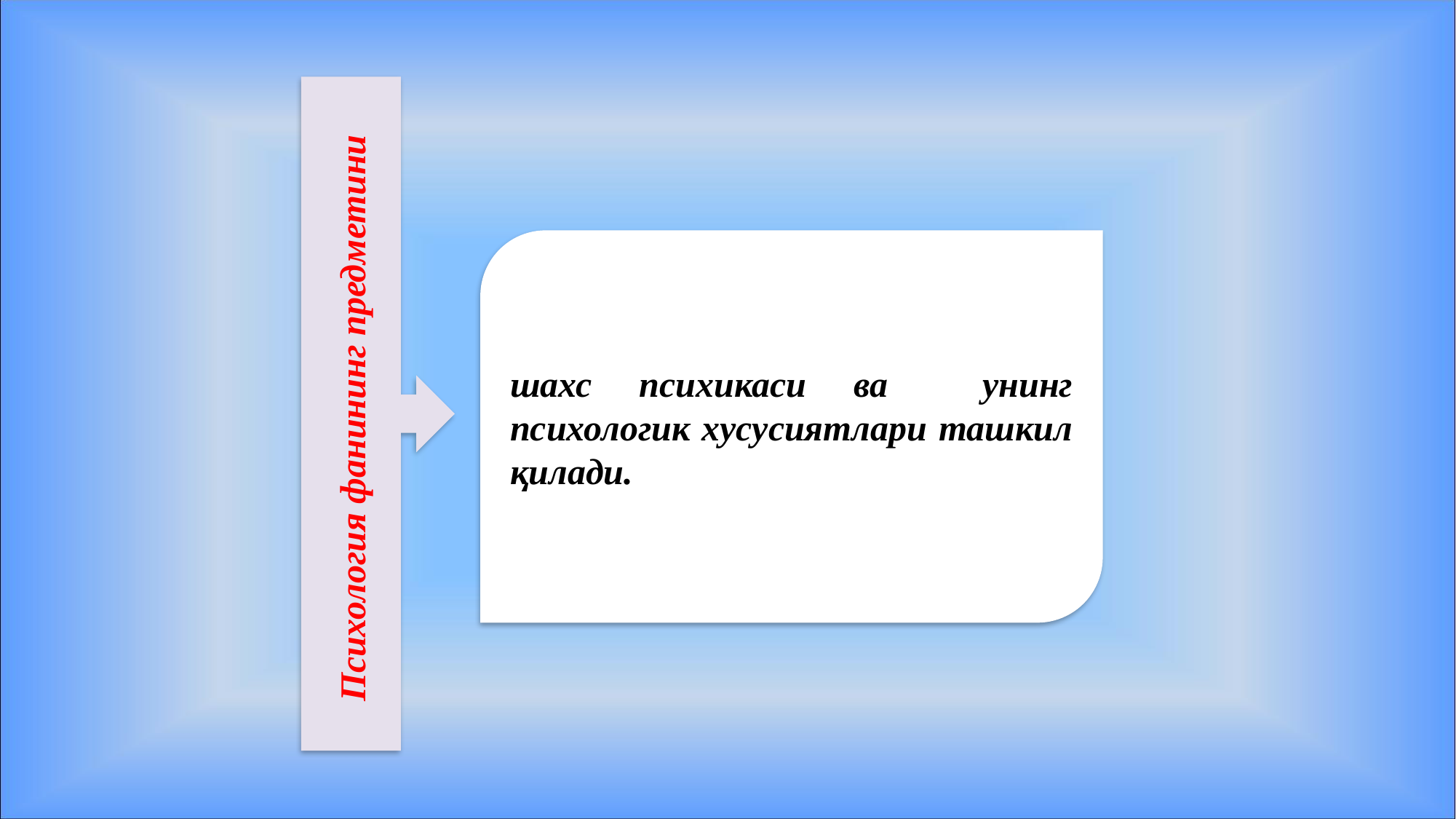

шахс психикаси ва  унинг психологик хусусиятлари ташкил қилади.
Психология фанининг предметини